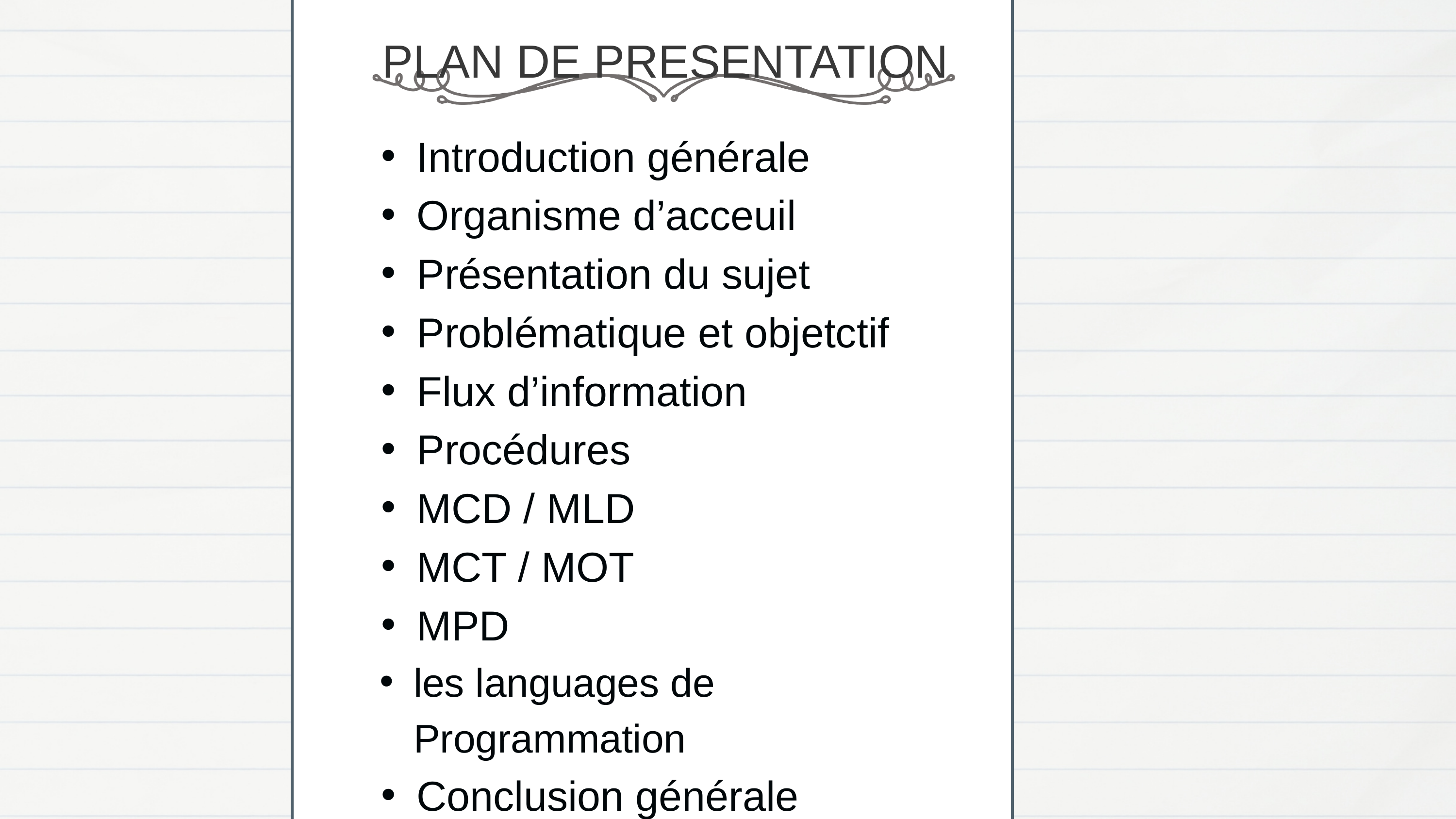

PLAN DE PRESENTATION

Introduction générale
Organisme d’acceuil
Présentation du sujet
Problématique et objetctif
Flux d’information
Procédures
MCD / MLD
MCT / MOT
MPD
les languages de Programmation
Conclusion générale